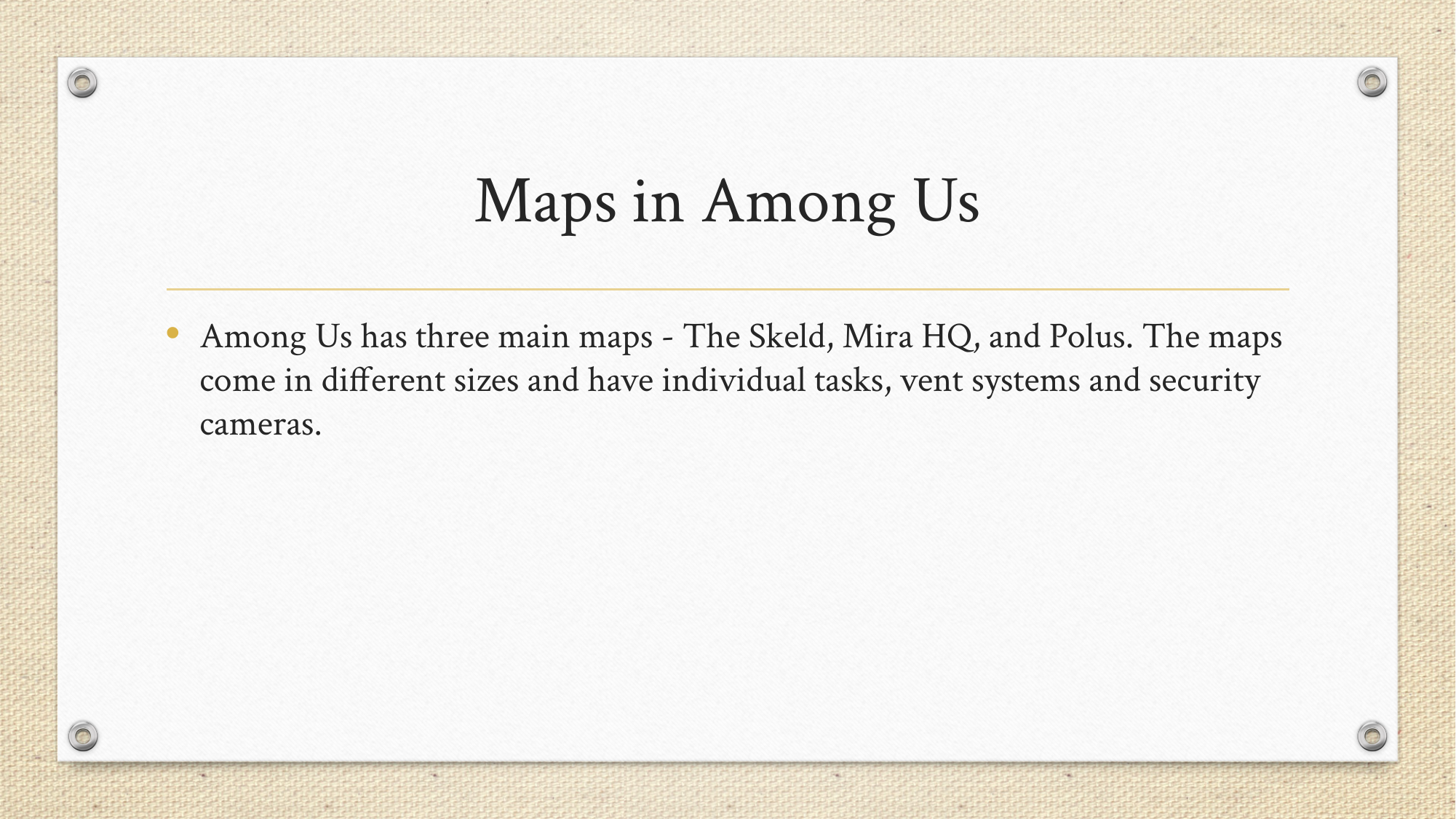

# Maps in Among Us
Among Us has three main maps - The Skeld, Mira HQ, and Polus. The maps come in different sizes and have individual tasks, vent systems and security cameras.